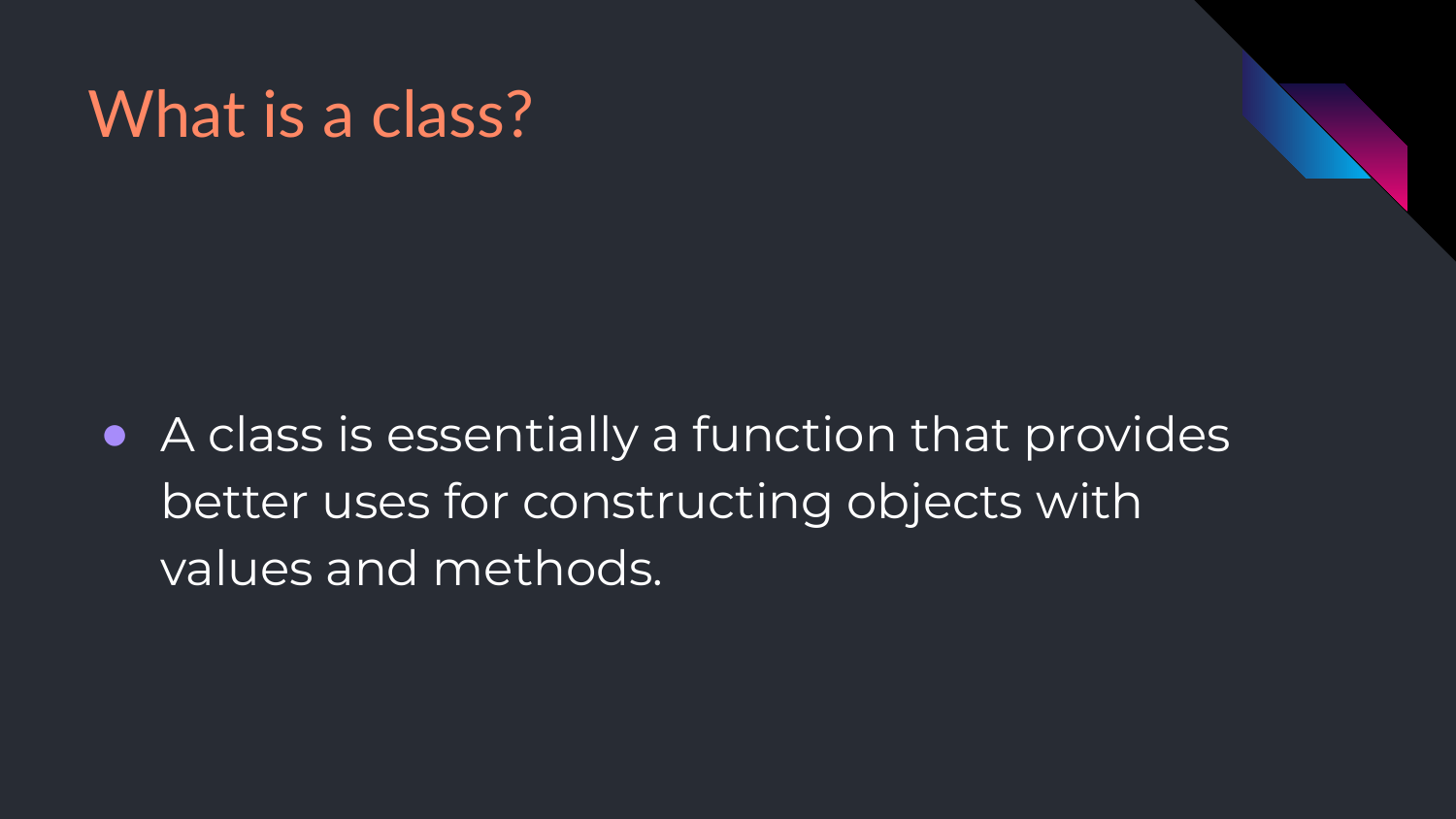

# What is a class?
A class is essentially a function that provides better uses for constructing objects with values and methods.